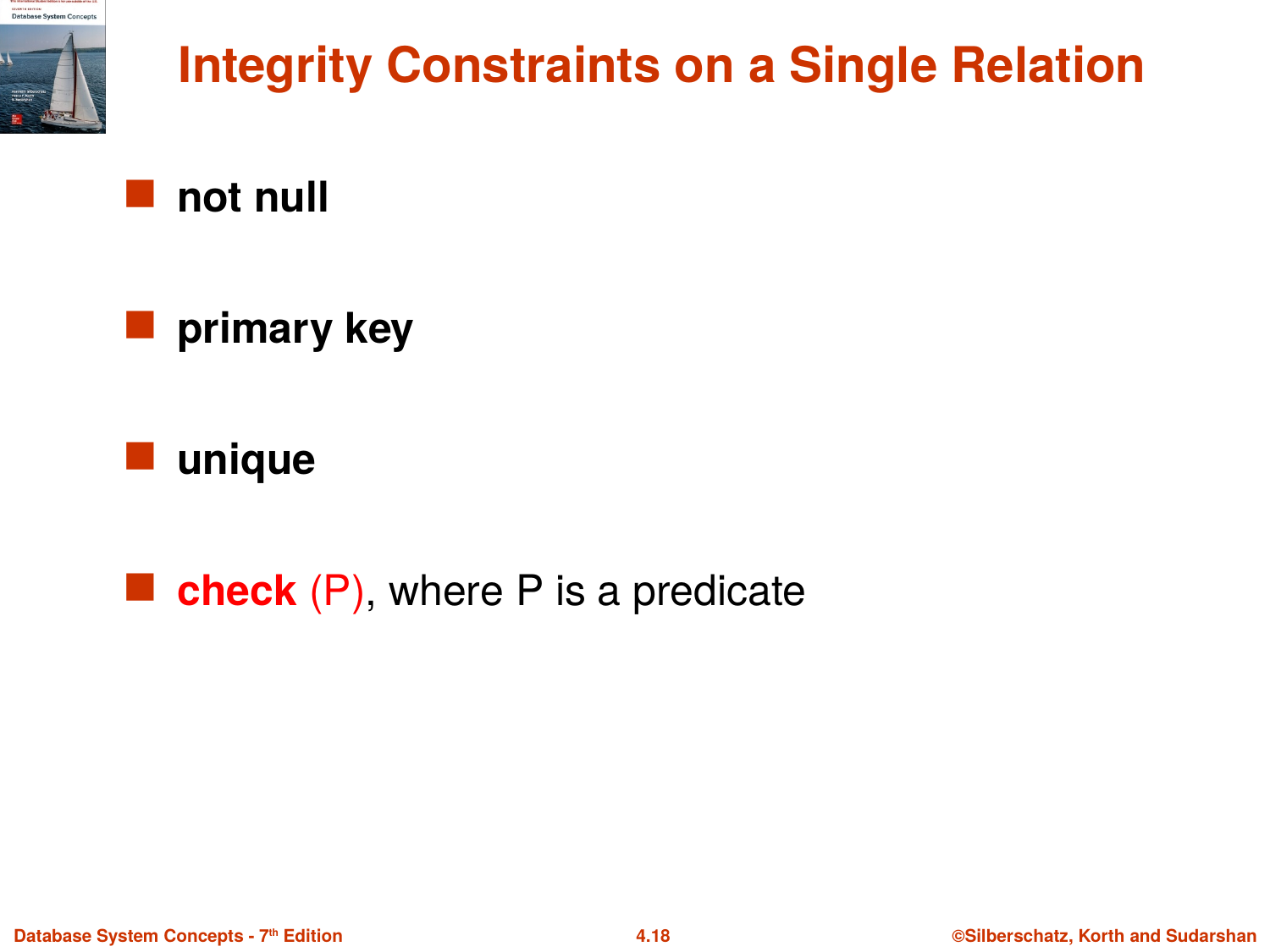

# Integrity Constraints on a Single Relation
not null

primary key

unique

check (P), where P is a predicate